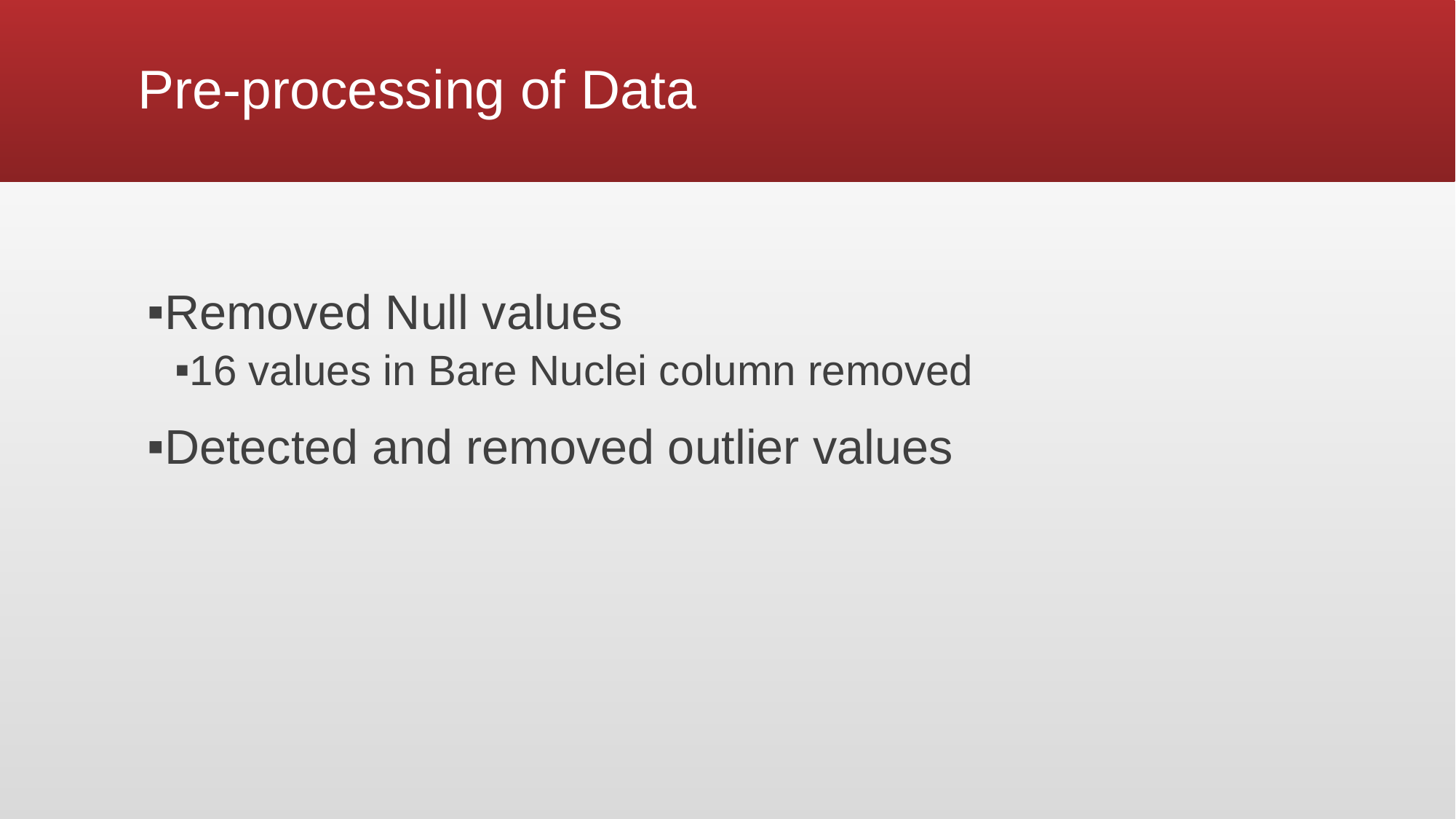

# Pre-processing of Data
Removed Null values
16 values in Bare Nuclei column removed
Detected and removed outlier values